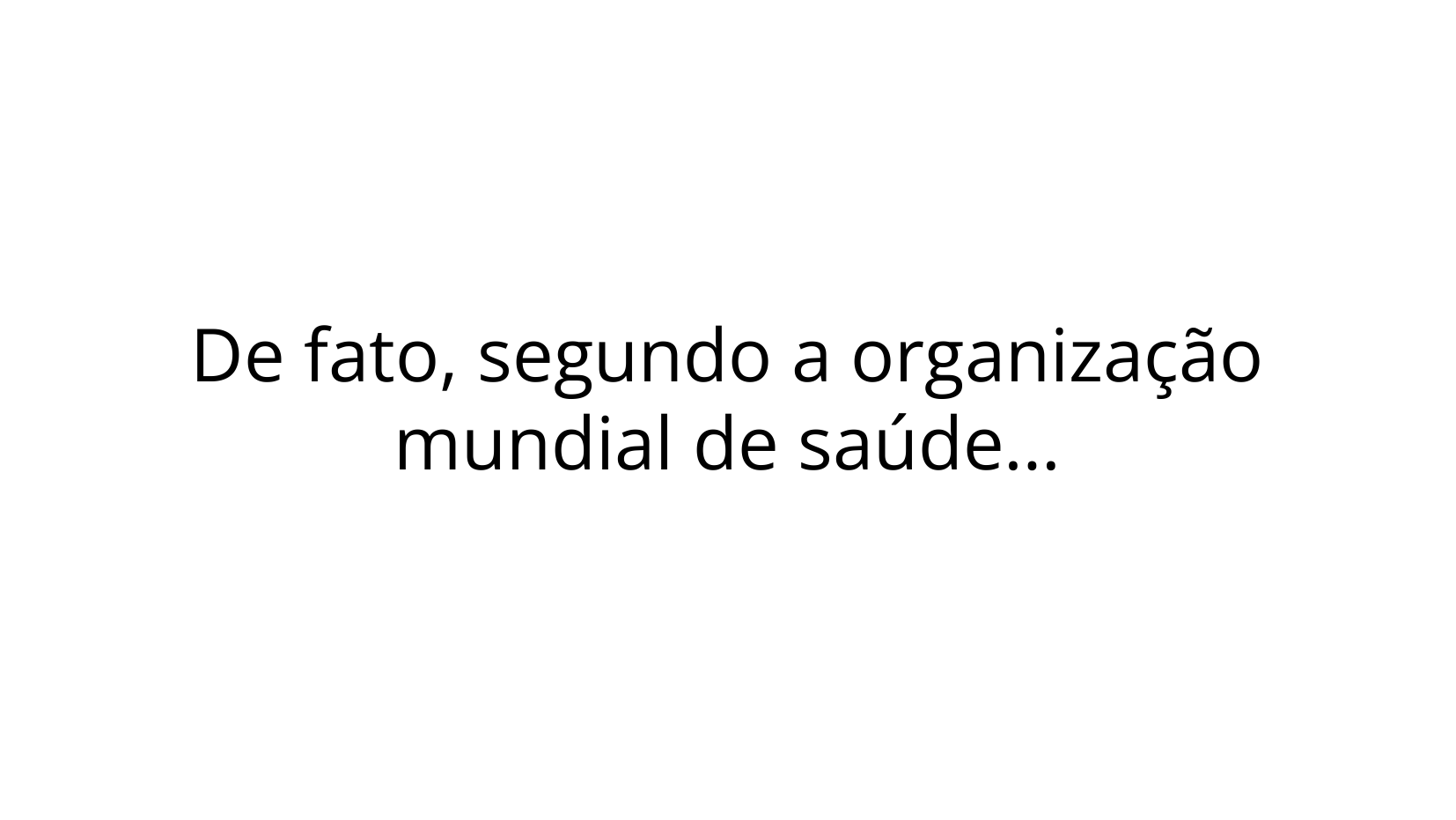

De fato, segundo a organização mundial de saúde…